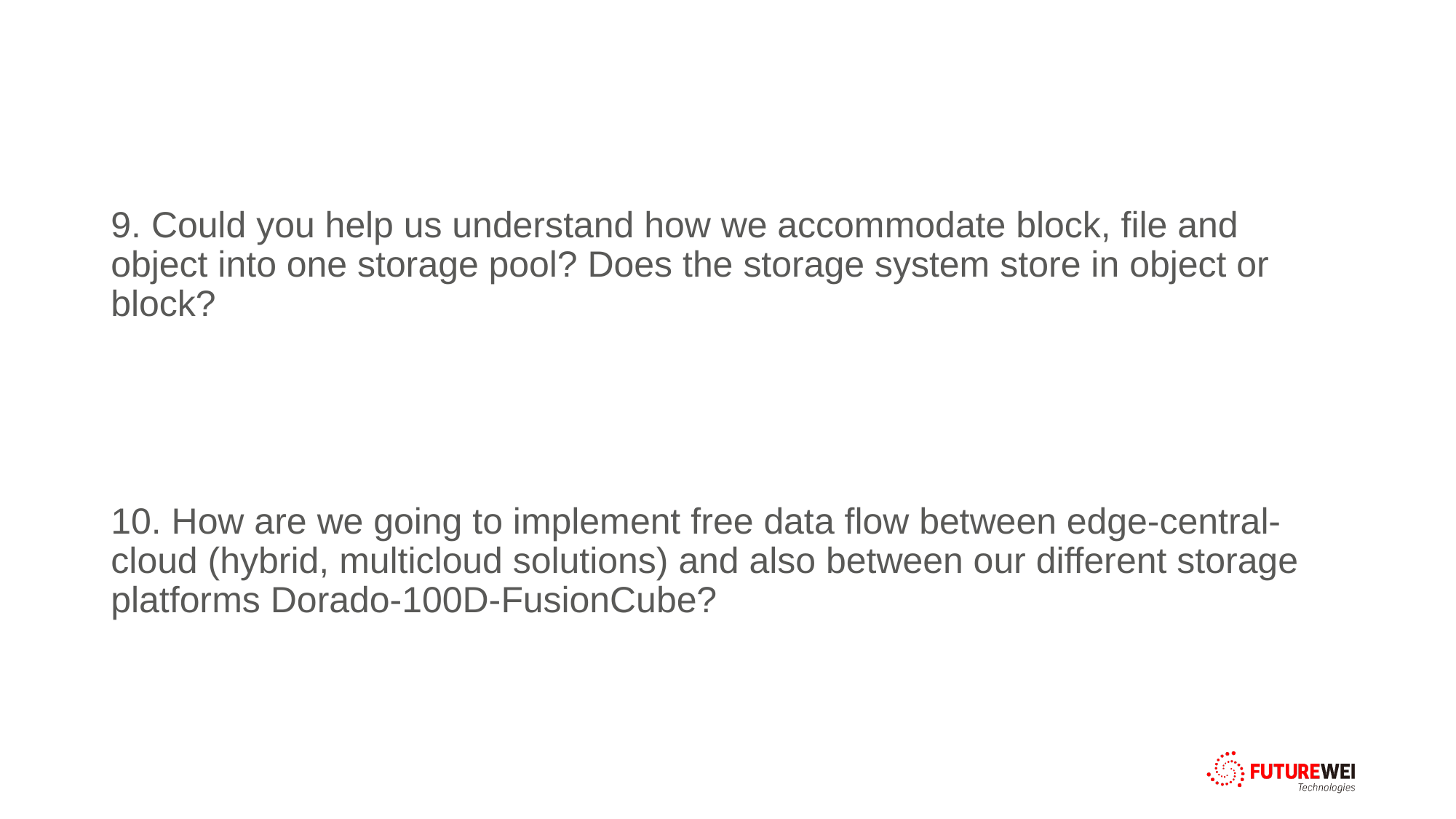

9. Could you help us understand how we accommodate block, file and object into one storage pool? Does the storage system store in object or block?

10. How are we going to implement free data flow between edge-central-cloud (hybrid, multicloud solutions) and also between our different storage platforms Dorado-100D-FusionCube?